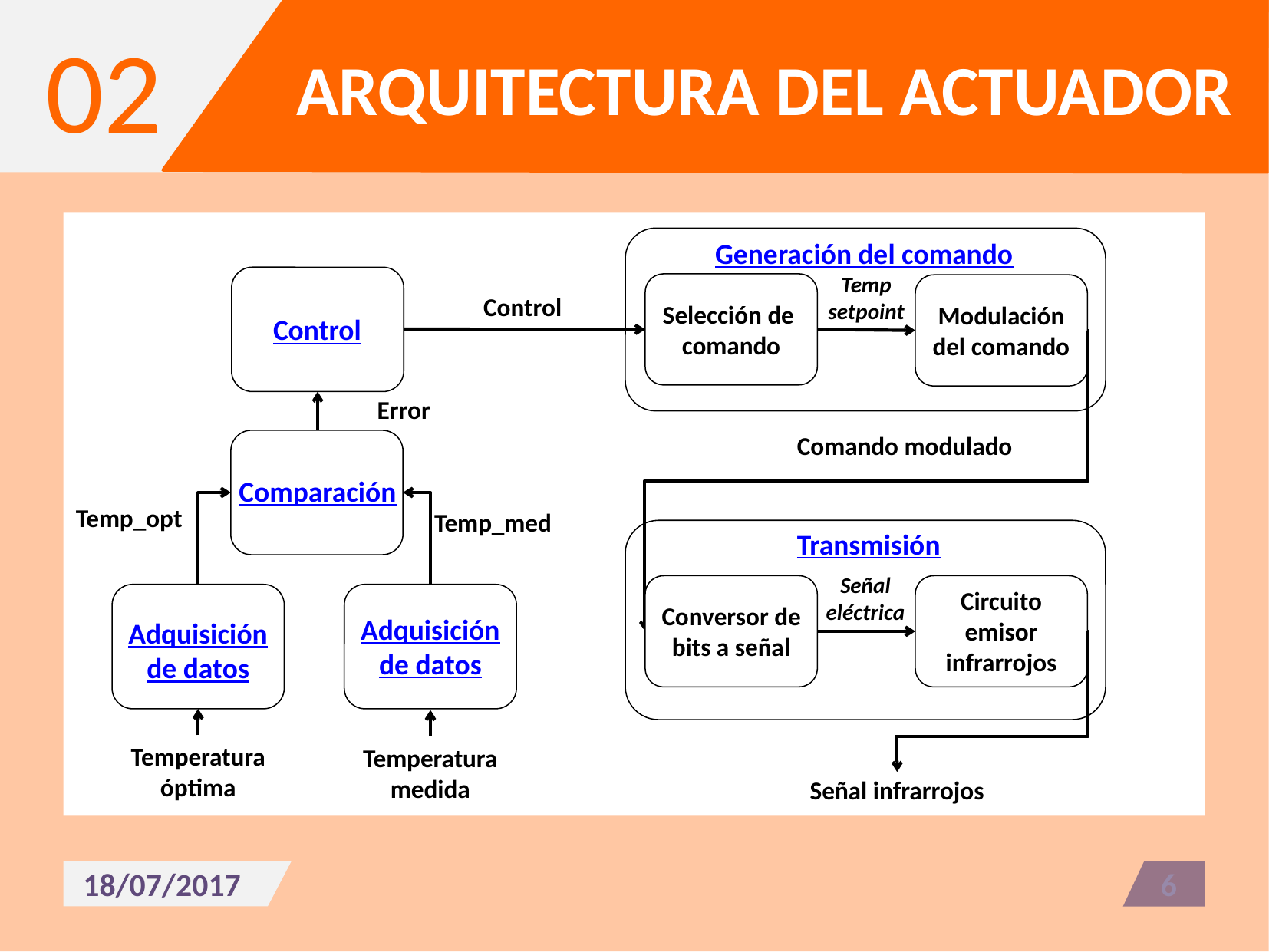

02
ARQUITECTURA DEL ACTUADOR

 Generación del comando
Temp
setpoint

Control
Modulación del comando
Selección de
comando
Modulación del comando
Control
Error
Comando modulado

Comparación
Temp_opt
Temp_med

 Transmisión
Señal
eléctrica

Circuito emisor infrarrojos

Conversor de bits a señal
Adquisición
de datos
Adquisición
de datos
Temperatura óptima
Temperatura
medida
Señal infrarrojos

18/07/2017

6